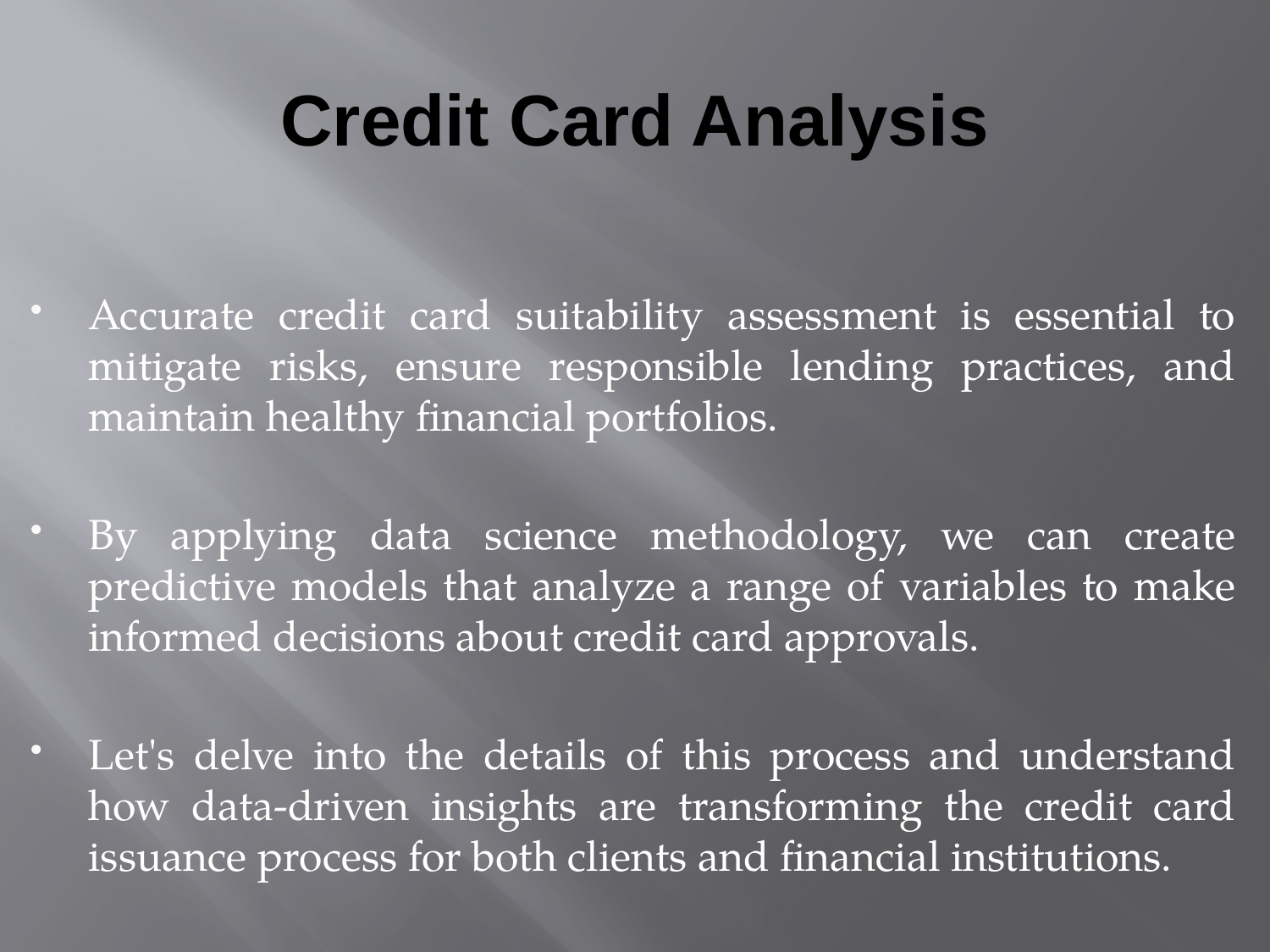

# Credit Card Analysis

Accurate credit card suitability assessment is essential to mitigate risks, ensure responsible lending practices, and maintain healthy financial portfolios.

By applying data science methodology, we can create predictive models that analyze a range of variables to make informed decisions about credit card approvals.

Let's delve into the details of this process and understand how data-driven insights are transforming the credit card issuance process for both clients and financial institutions.